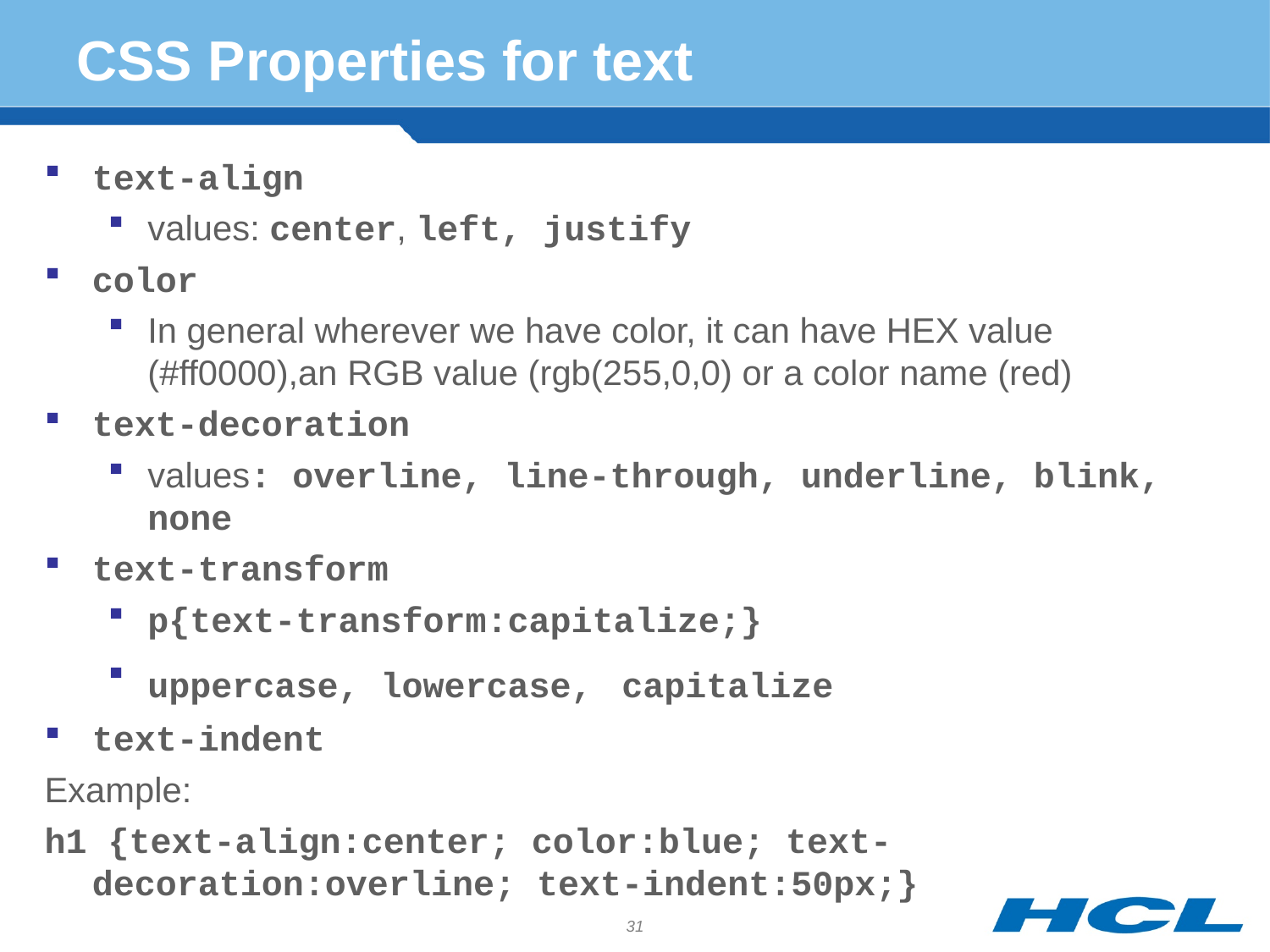

# CSS Properties for text
text-align
values: center, left, justify
color
In general wherever we have color, it can have HEX value (#ff0000),an RGB value (rgb(255,0,0) or a color name (red)
text-decoration
values: overline, line-through, underline, blink, none
text-transform
p{text-transform:capitalize;}
uppercase, lowercase, capitalize
text-indent
Example:
h1 {text-align:center; color:blue; text-decoration:overline; text-indent:50px;}
31